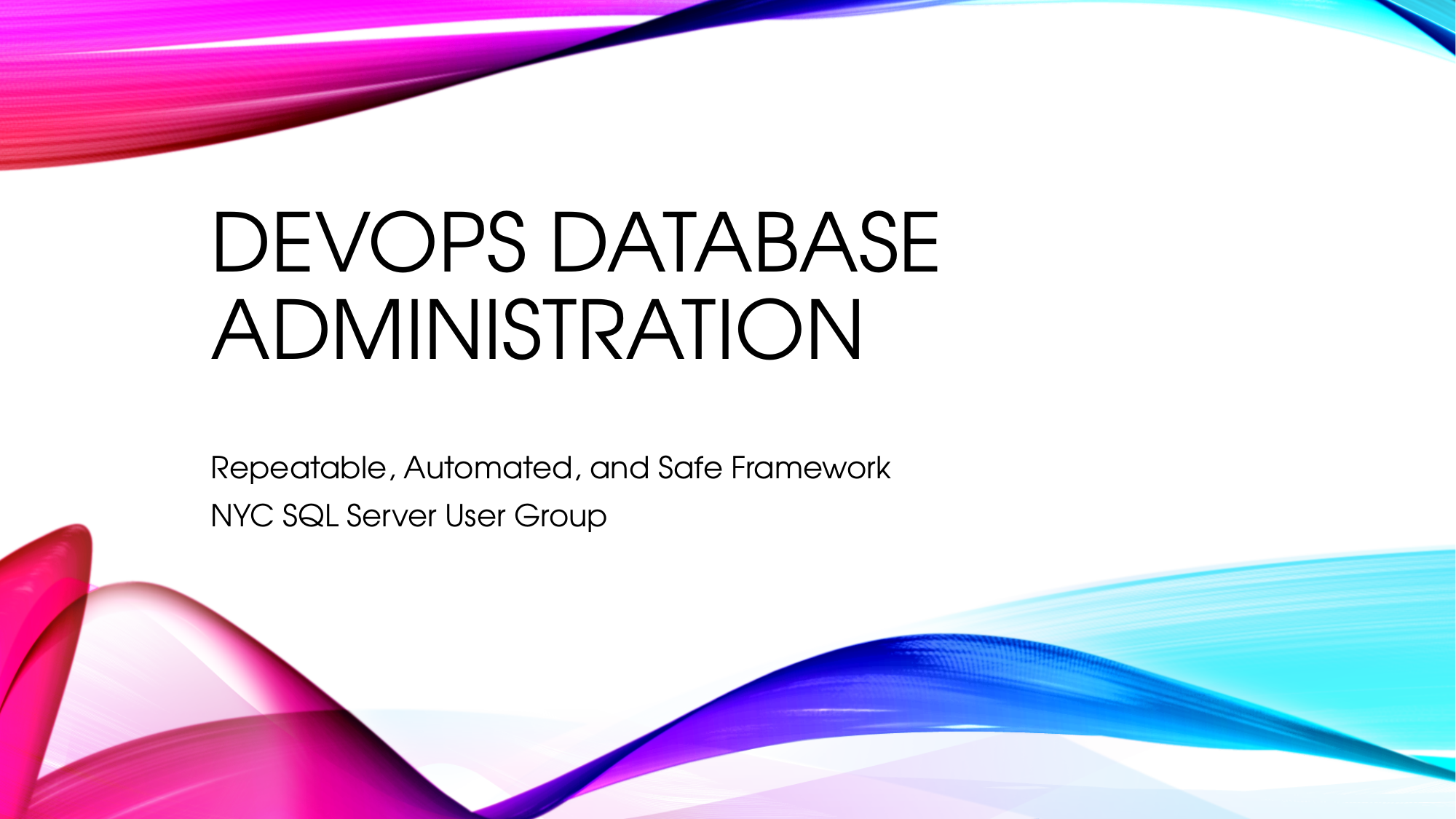

# DevOps Database Administration
Repeatable, Automated, and Safe Framework
NYC SQL Server User Group